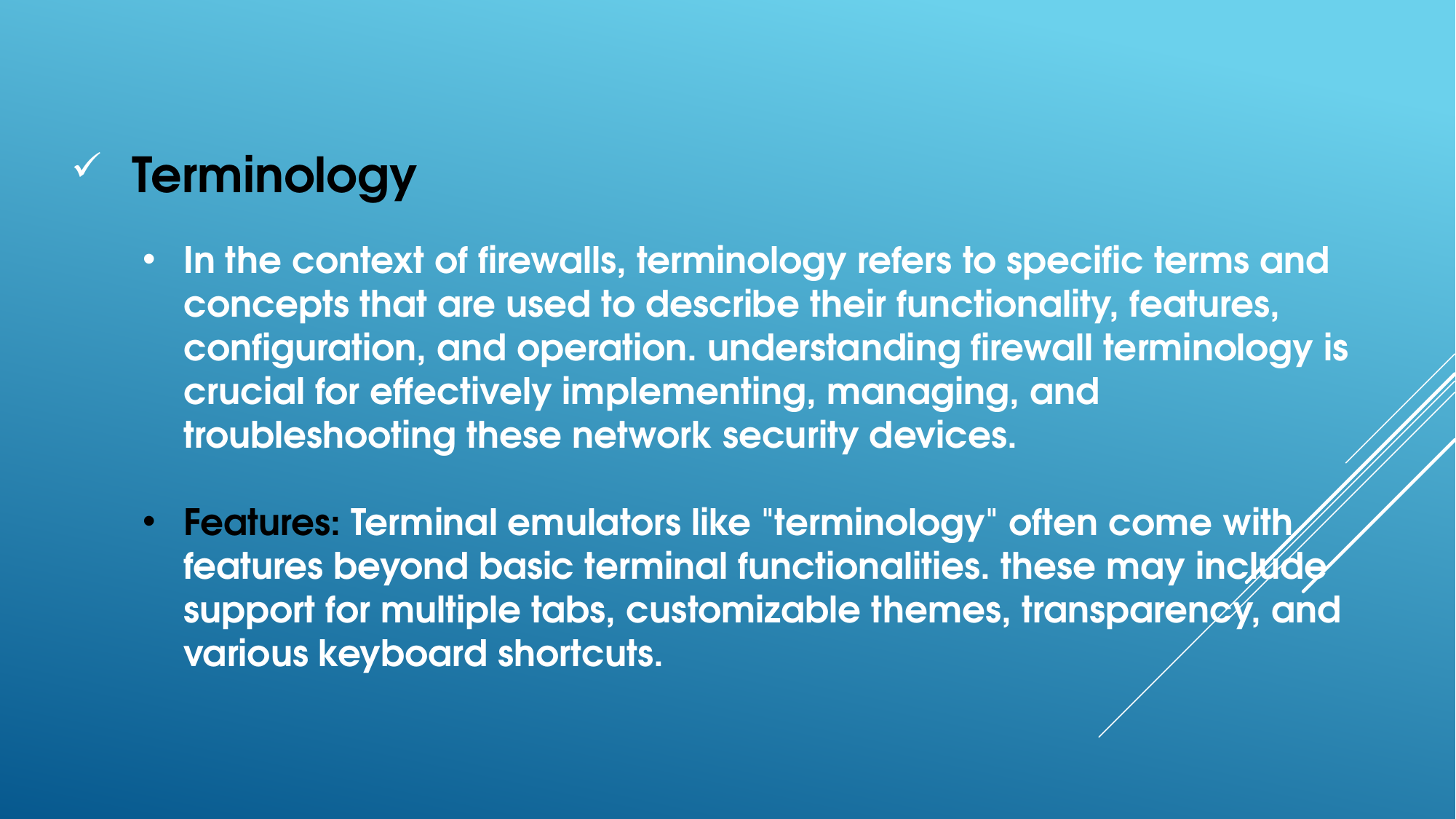

Terminology
# In the context of firewalls, terminology refers to specific terms and concepts that are used to describe their functionality, features, configuration, and operation. understanding firewall terminology is crucial for effectively implementing, managing, and troubleshooting these network security devices.

Features: Terminal emulators like "terminology" often come with features beyond basic terminal functionalities. these may include support for multiple tabs, customizable themes, transparency, and various keyboard shortcuts.